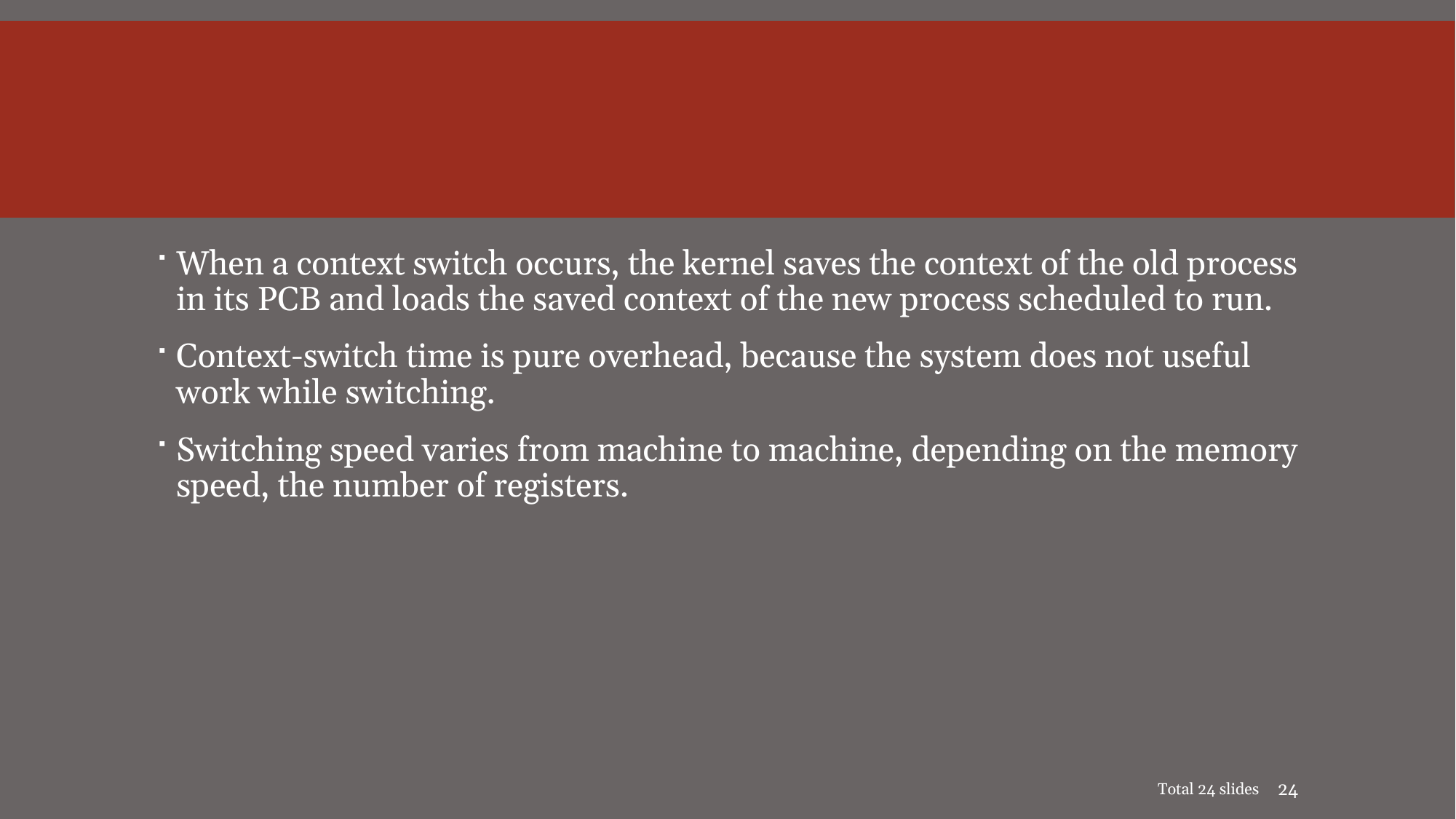

#
When a context switch occurs, the kernel saves the context of the old process in its PCB and loads the saved context of the new process scheduled to run.
Context-switch time is pure overhead, because the system does not useful work while switching.
Switching speed varies from machine to machine, depending on the memory speed, the number of registers.

Total 24 slides
24